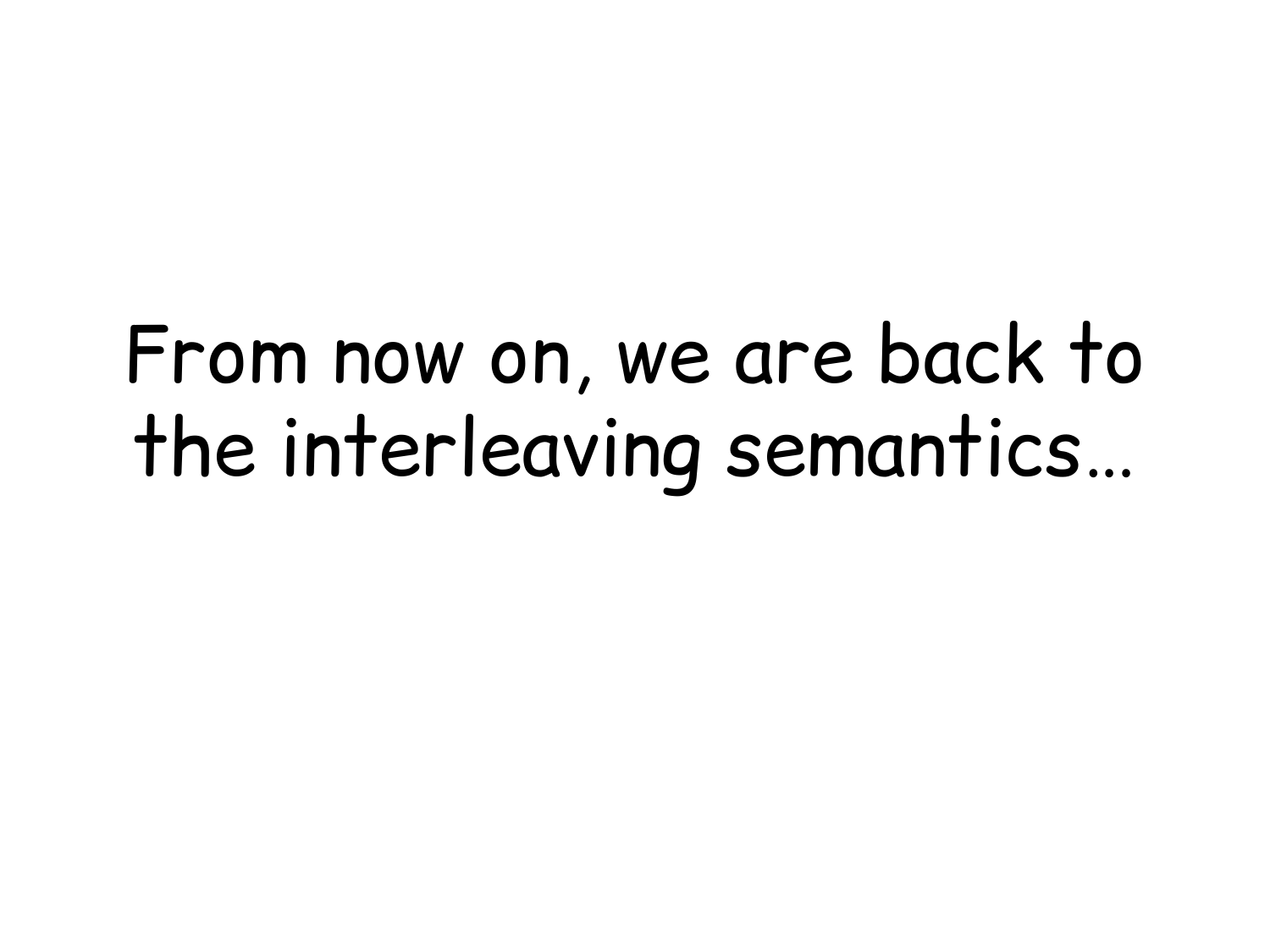

# From now on, we are back to the interleaving semantics…